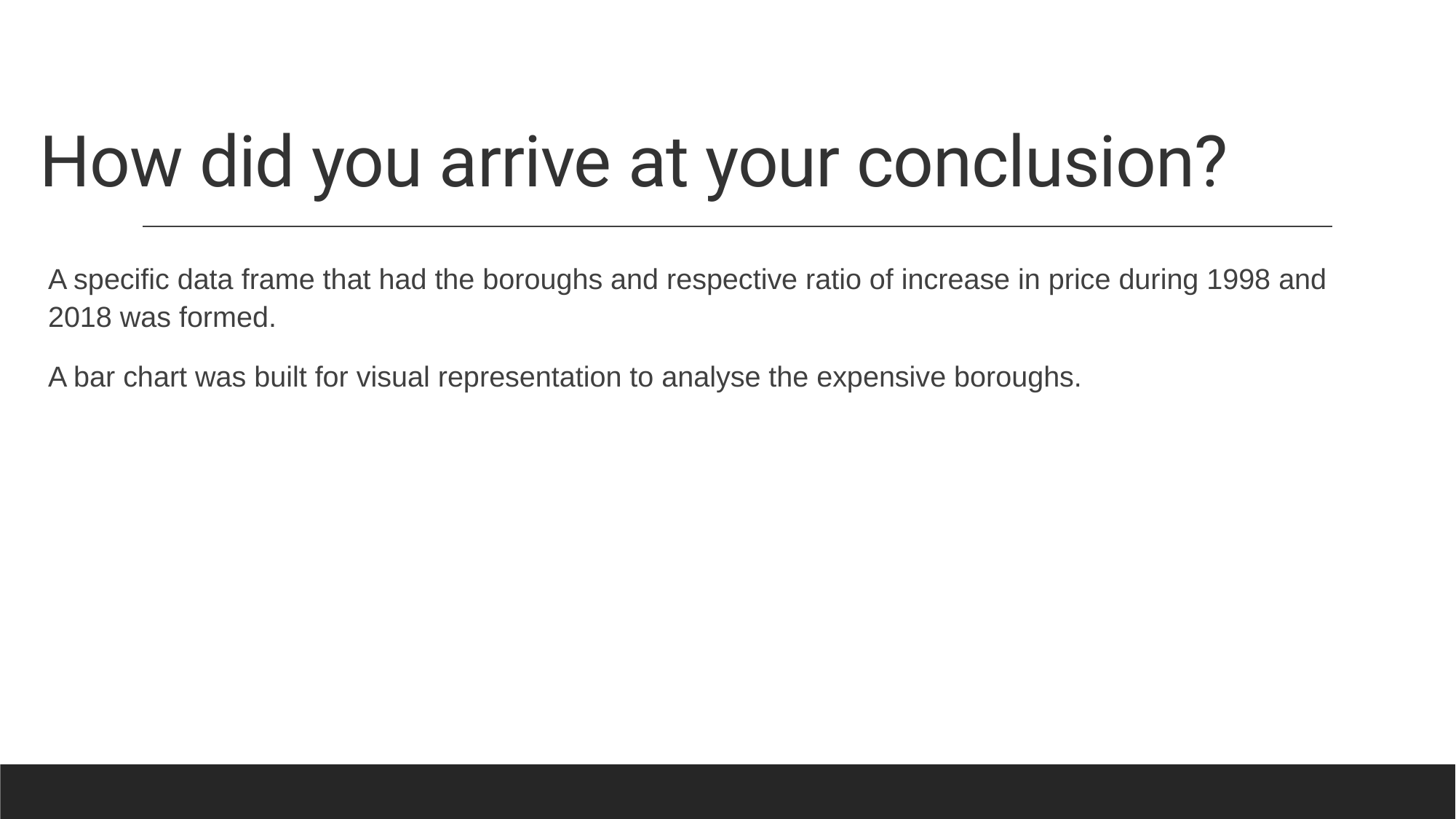

# How did you arrive at your conclusion?
A specific data frame that had the boroughs and respective ratio of increase in price during 1998 and 2018 was formed.
A bar chart was built for visual representation to analyse the expensive boroughs.